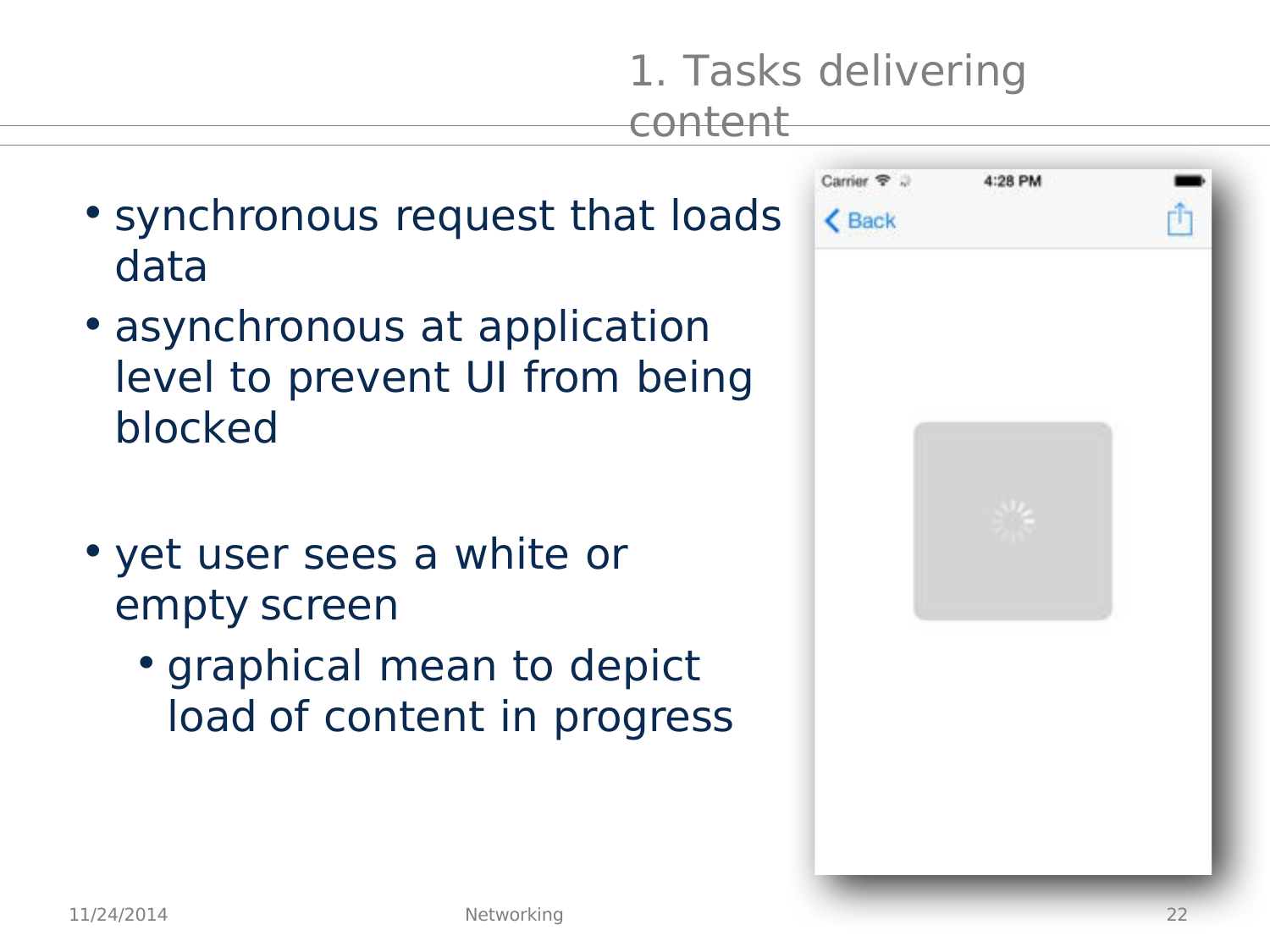

# 1. Tasks delivering content

synchronous request that loads data
asynchronous at application level to prevent UI from being blocked

yet user sees a white or empty screen
graphical mean to depict load of content in progress
11/24/2014
Networking
22